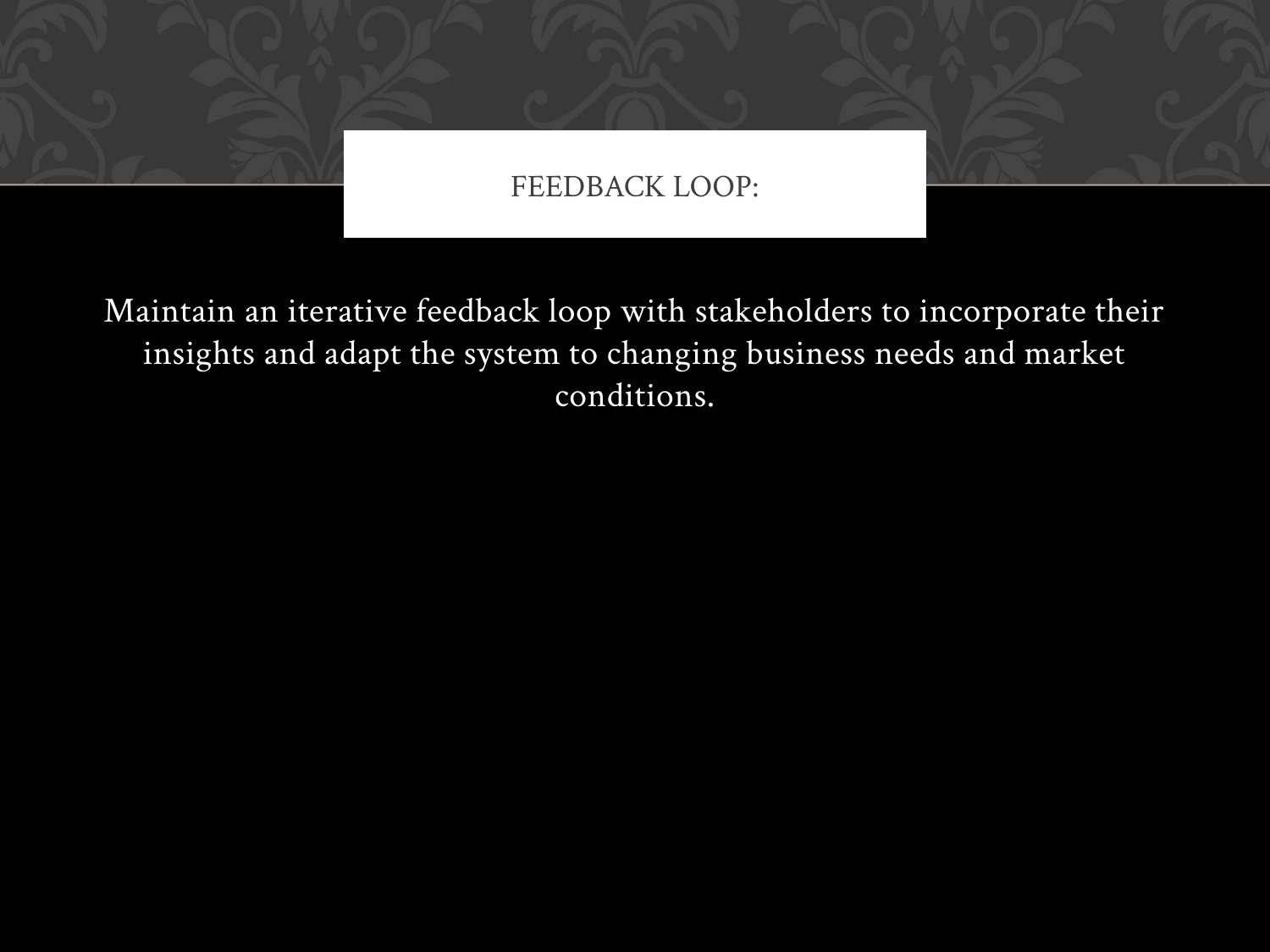

# Feedback Loop:
Maintain an iterative feedback loop with stakeholders to incorporate their insights and adapt the system to changing business needs and market conditions.